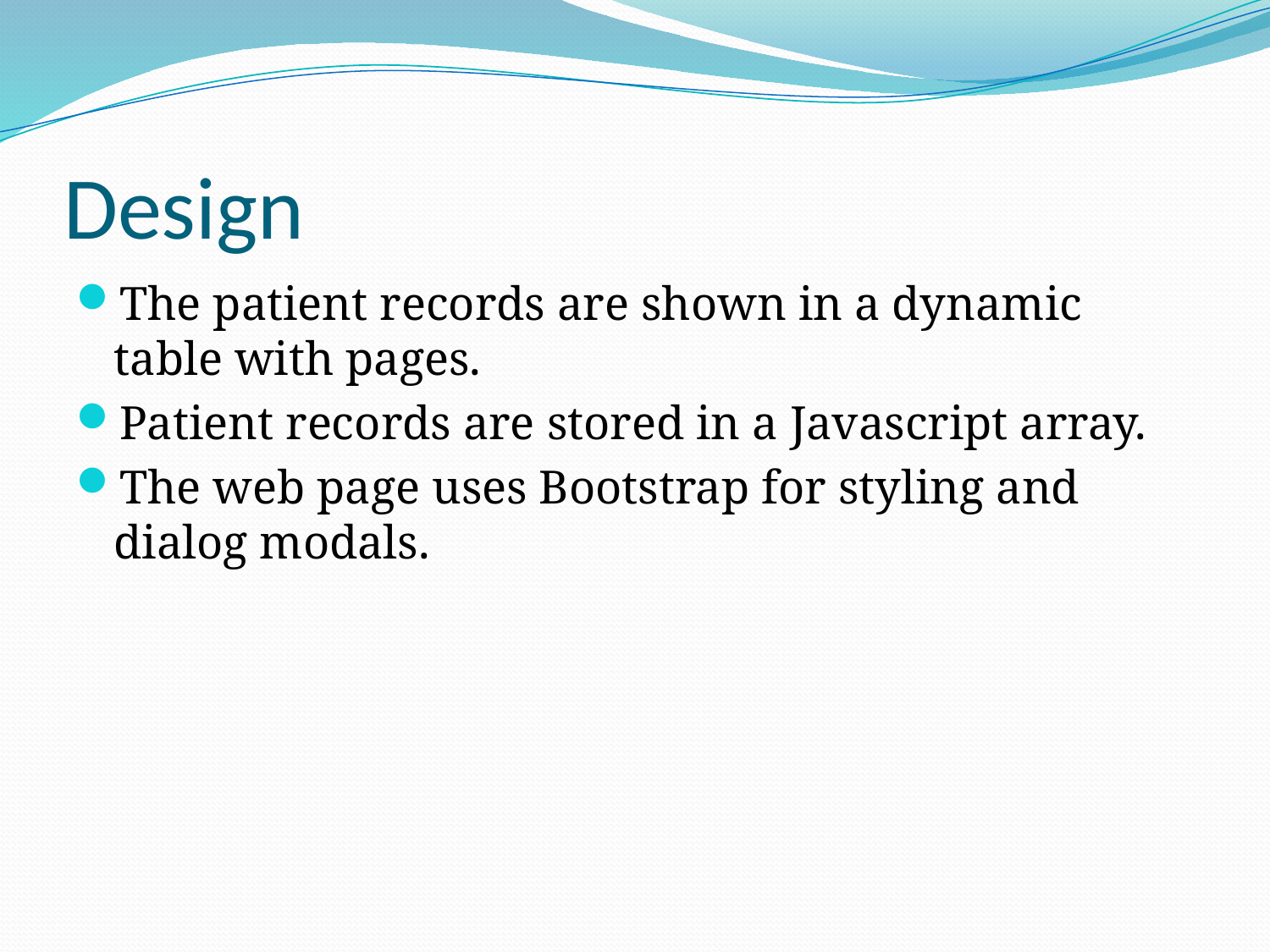

# Design
The patient records are shown in a dynamic table with pages.
Patient records are stored in a Javascript array.
The web page uses Bootstrap for styling and dialog modals.